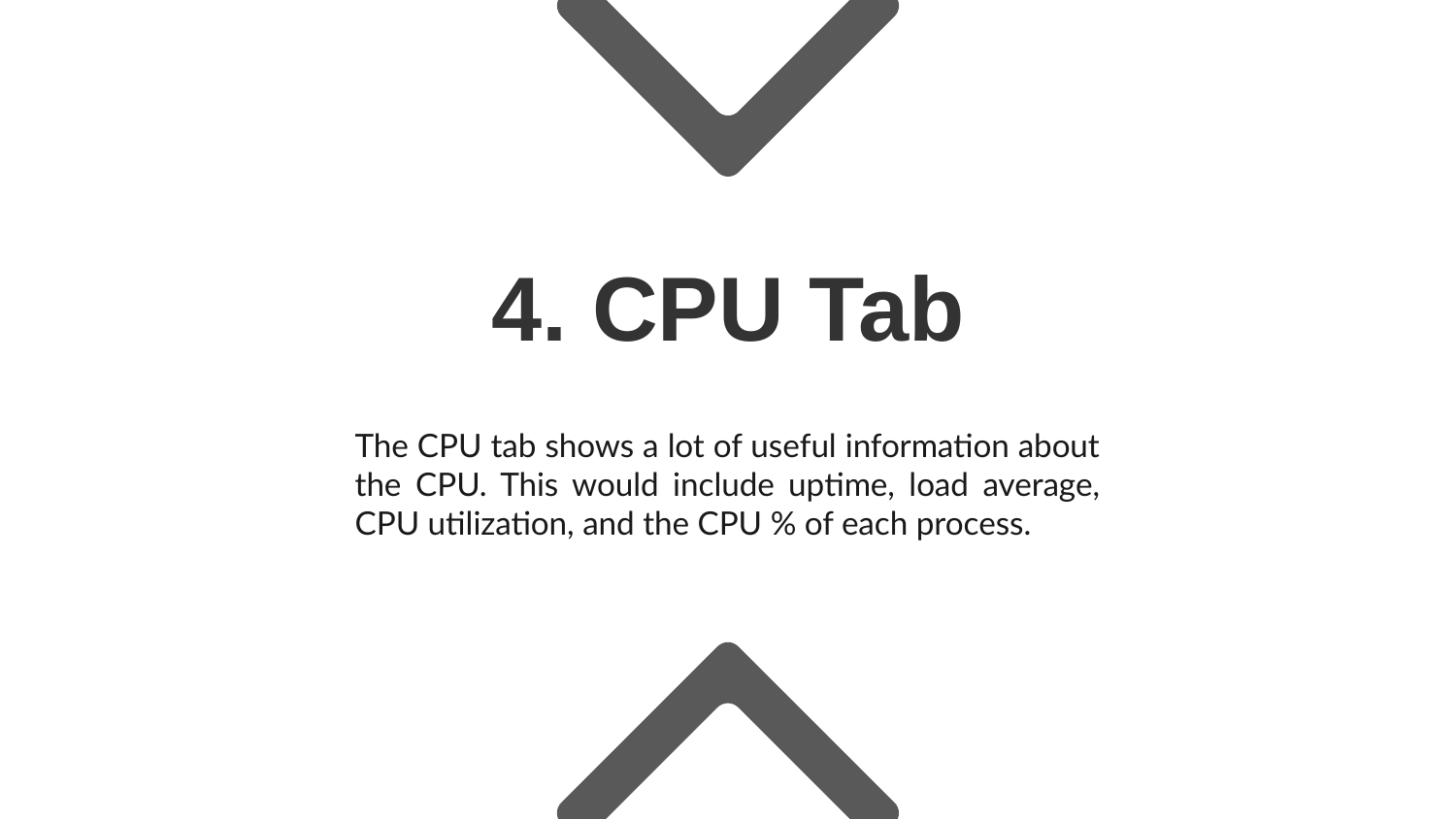

# 4. CPU Tab
The CPU tab shows a lot of useful information about the CPU. This would include uptime, load average, CPU utilization, and the CPU % of each process.